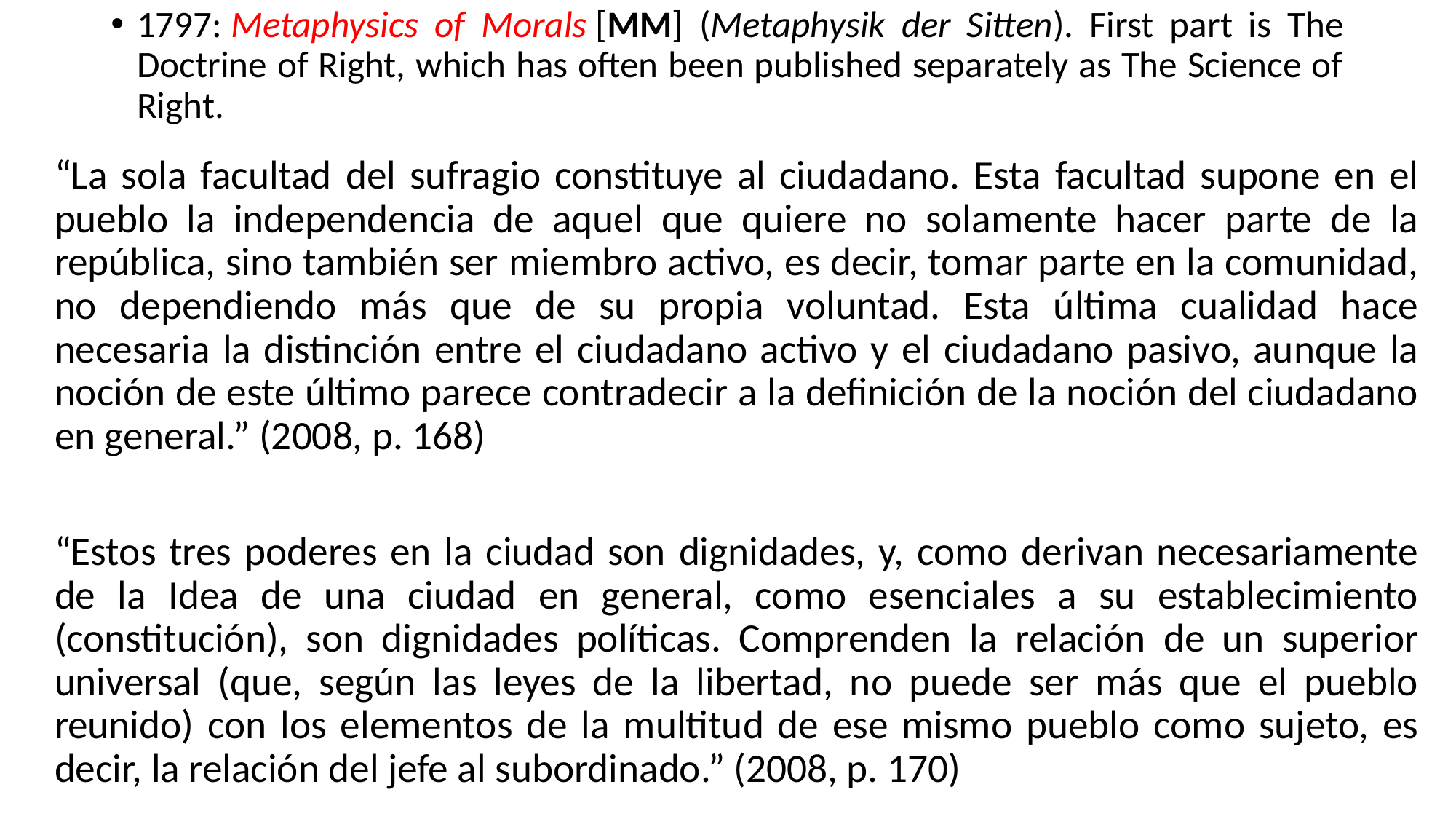

1797: Metaphysics of Morals [MM] (Metaphysik der Sitten). First part is The Doctrine of Right, which has often been published separately as The Science of Right.

“La sola facultad del sufragio constituye al ciudadano. Esta facultad supone en el pueblo la independencia de aquel que quiere no solamente hacer parte de la república, sino también ser miembro activo, es decir, tomar parte en la comunidad, no dependiendo más que de su propia voluntad. Esta última cualidad hace necesaria la distinción entre el ciudadano activo y el ciudadano pasivo, aunque la noción de este último parece contradecir a la definición de la noción del ciudadano en general.” (2008, p. 168)

“Estos tres poderes en la ciudad son dignidades, y, como derivan necesariamente de la Idea de una ciudad en general, como esenciales a su establecimiento (constitución), son dignidades políticas. Comprenden la relación de un superior universal (que, según las leyes de la libertad, no puede ser más que el pueblo reunido) con los elementos de la multitud de ese mismo pueblo como sujeto, es decir, la relación del jefe al subordinado.” (2008, p. 170)